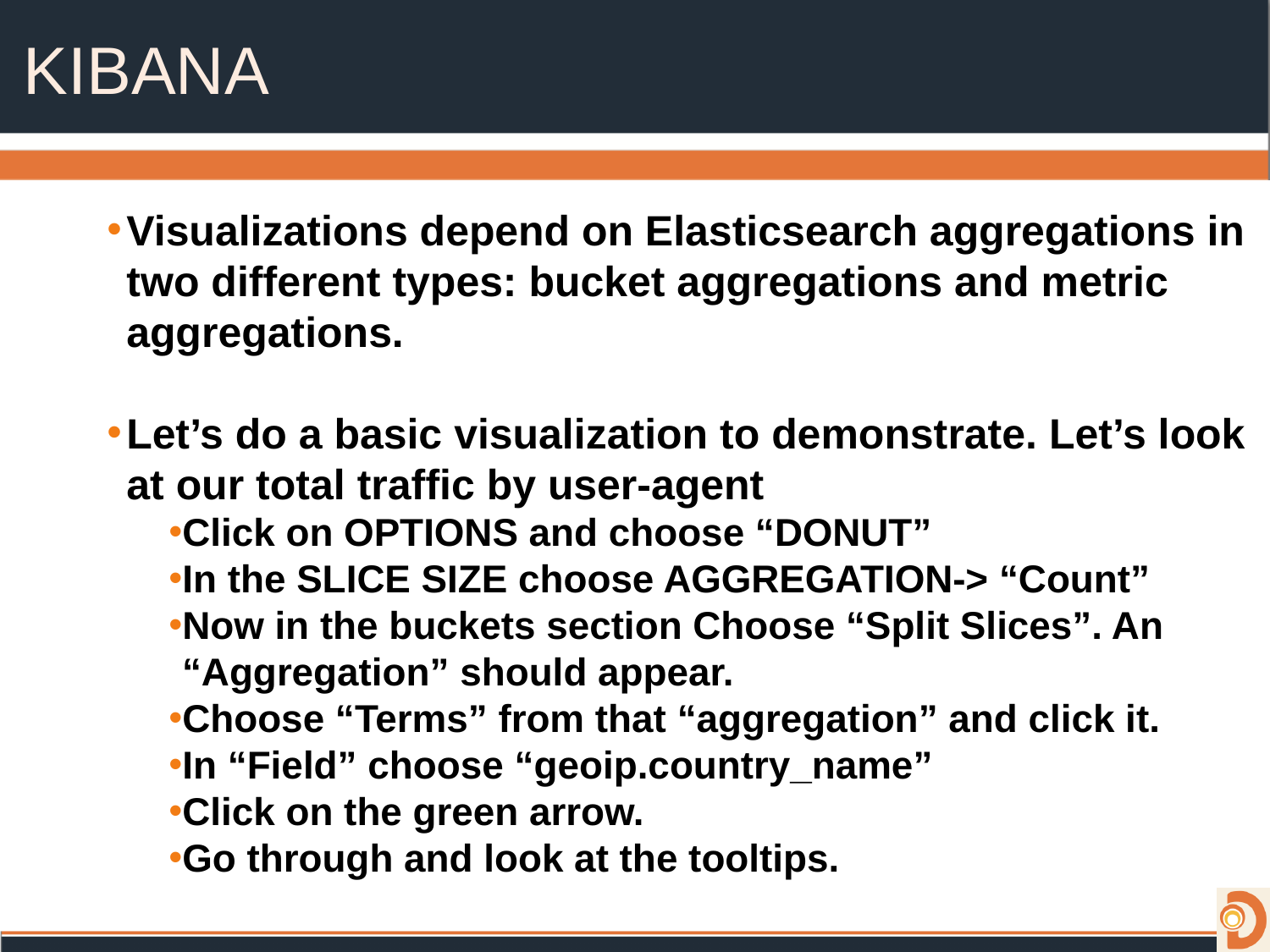

# KIBANA
Visualizations depend on Elasticsearch aggregations in two different types: bucket aggregations and metric aggregations.
Let’s do a basic visualization to demonstrate. Let’s look at our total traffic by user-agent
Click on OPTIONS and choose “DONUT”
In the SLICE SIZE choose AGGREGATION-> “Count”
Now in the buckets section Choose “Split Slices”. An “Aggregation” should appear.
Choose “Terms” from that “aggregation” and click it.
In “Field” choose “geoip.country_name”
Click on the green arrow.
Go through and look at the tooltips.